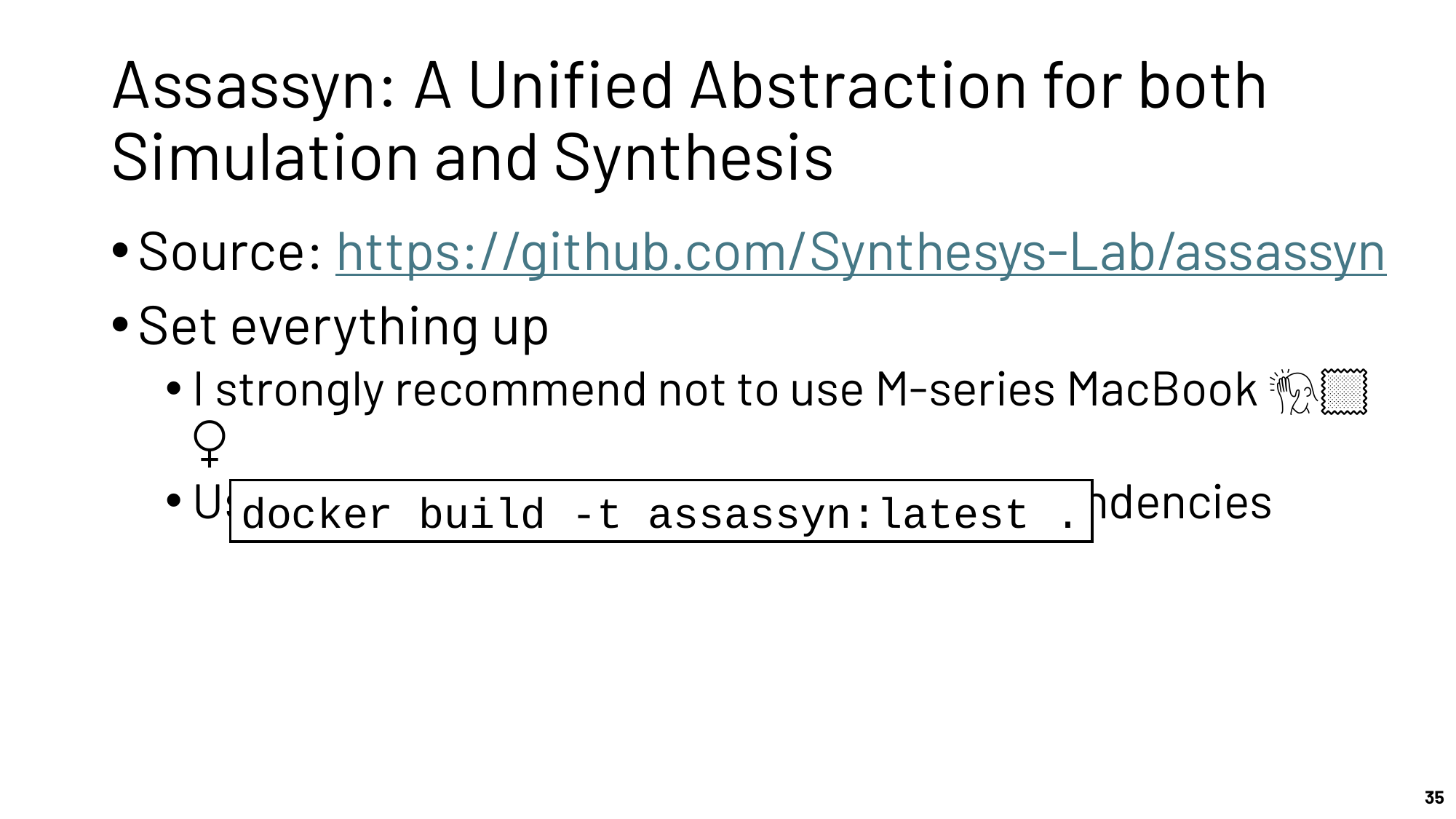

# Assassyn: A Unified Abstraction for both Simulation and Synthesis
Source: https://github.com/Synthesys-Lab/assassyn
Set everything up
I strongly recommend not to use M-series MacBook 🤦🏻‍♀️
Use Docker to setup the environment dependencies

docker build -t assassyn:latest .
35